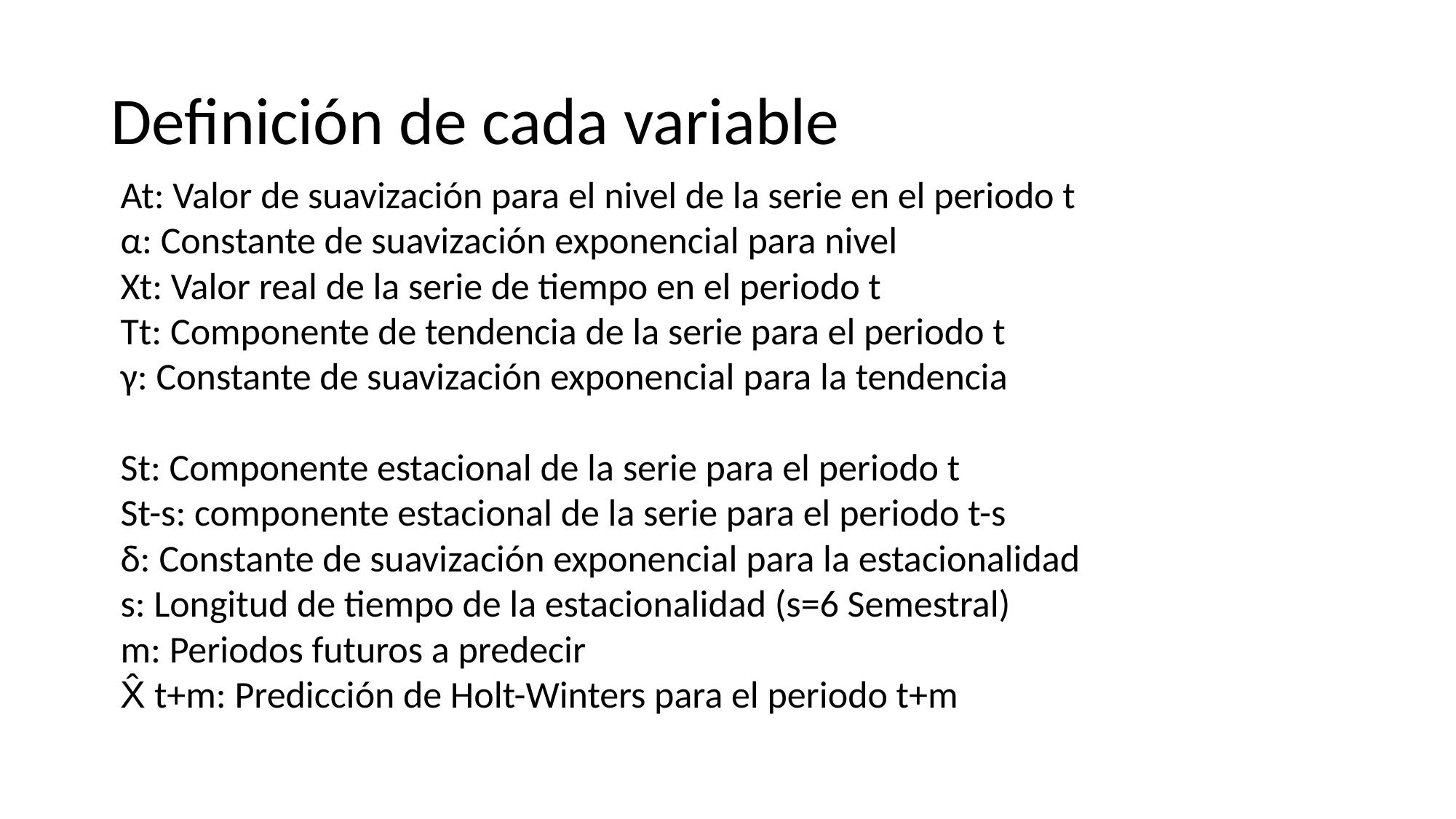

# Definición de cada variable
At: Valor de suavización para el nivel de la serie en el periodo t
α: Constante de suavización exponencial para nivel
Xt: Valor real de la serie de tiempo en el periodo t
Tt: Componente de tendencia de la serie para el periodo t
γ: Constante de suavización exponencial para la tendencia
St: Componente estacional de la serie para el periodo t
St-s: componente estacional de la serie para el periodo t-s
δ: Constante de suavización exponencial para la estacionalidad
s: Longitud de tiempo de la estacionalidad (s=6 Semestral)
m: Periodos futuros a predecir
X̂ t+m: Predicción de Holt-Winters para el periodo t+m